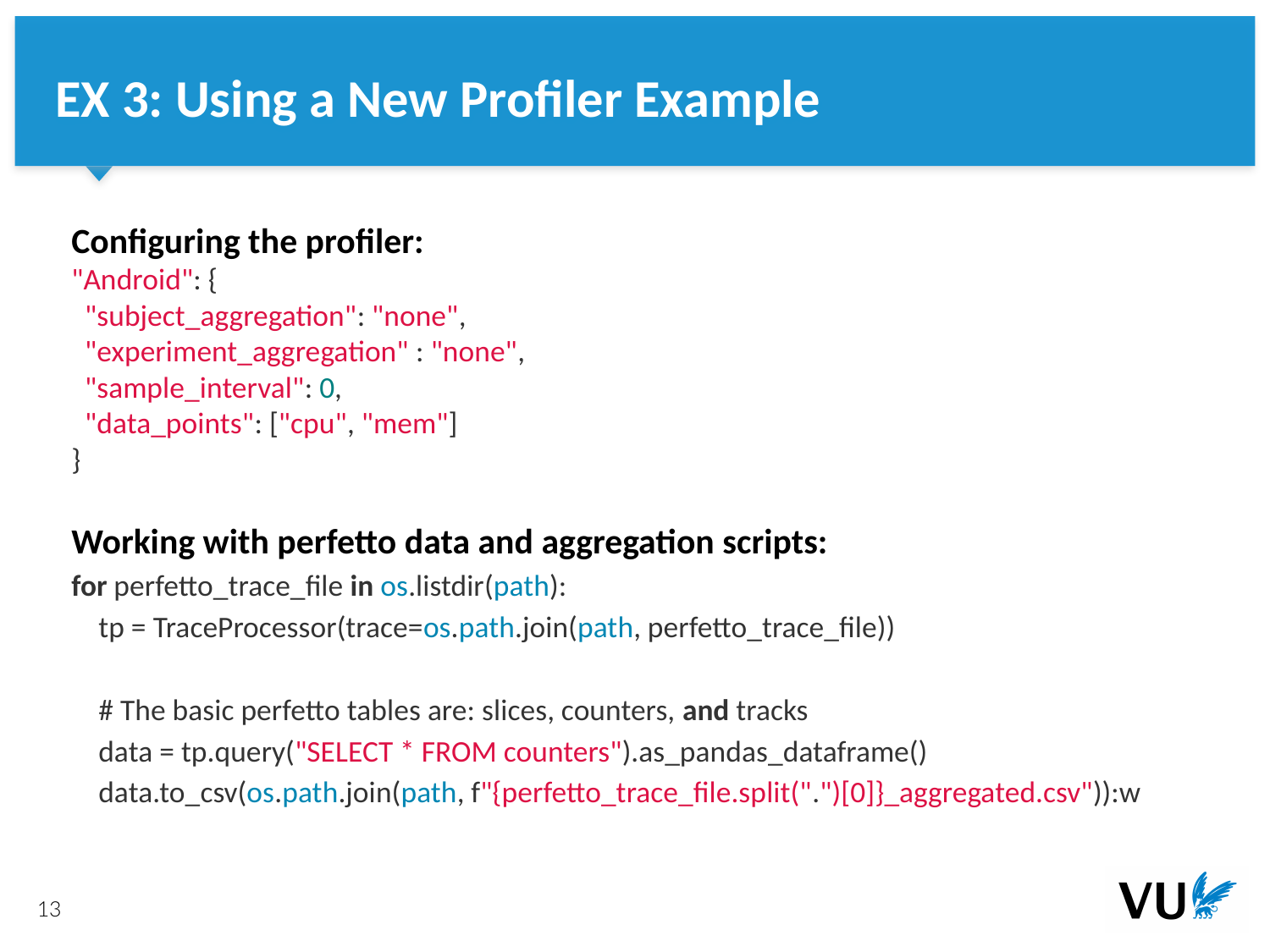

EX 3: Using a New Profiler Example

Configuring the profiler:
"Android": {
  "subject_aggregation": "none",
  "experiment_aggregation" : "none",
  "sample_interval": 0,
  "data_points": ["cpu", "mem"]
}

Working with perfetto data and aggregation scripts:
for perfetto_trace_file in os.listdir(path):
    tp = TraceProcessor(trace=os.path.join(path, perfetto_trace_file))
    # The basic perfetto tables are: slices, counters, and tracks
    data = tp.query("SELECT * FROM counters").as_pandas_dataframe()
    data.to_csv(os.path.join(path, f"{perfetto_trace_file.split(".")[0]}_aggregated.csv")):w

13